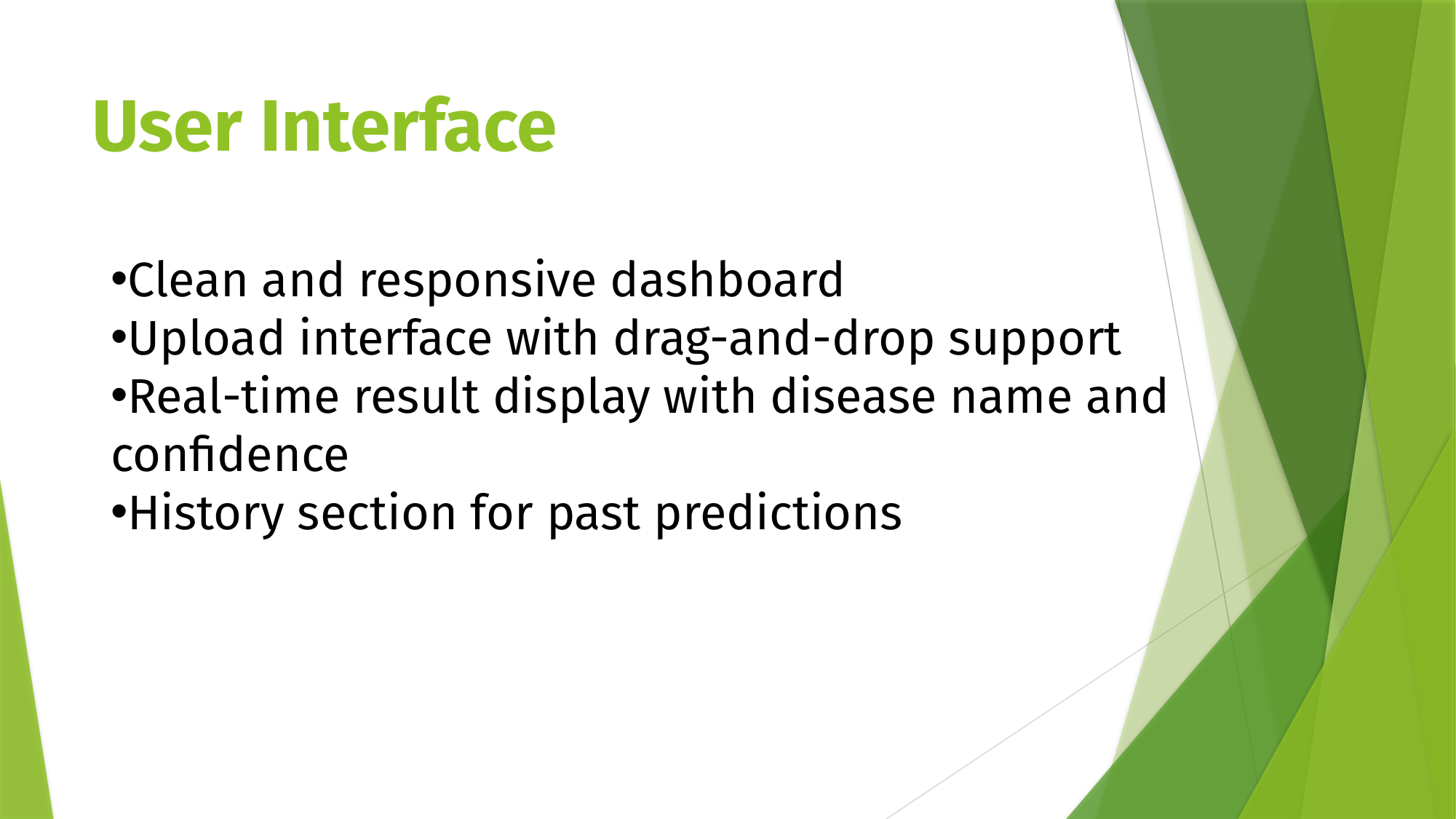

# User Interface
Clean and responsive dashboard
Upload interface with drag-and-drop support
Real-time result display with disease name and confidence
History section for past predictions